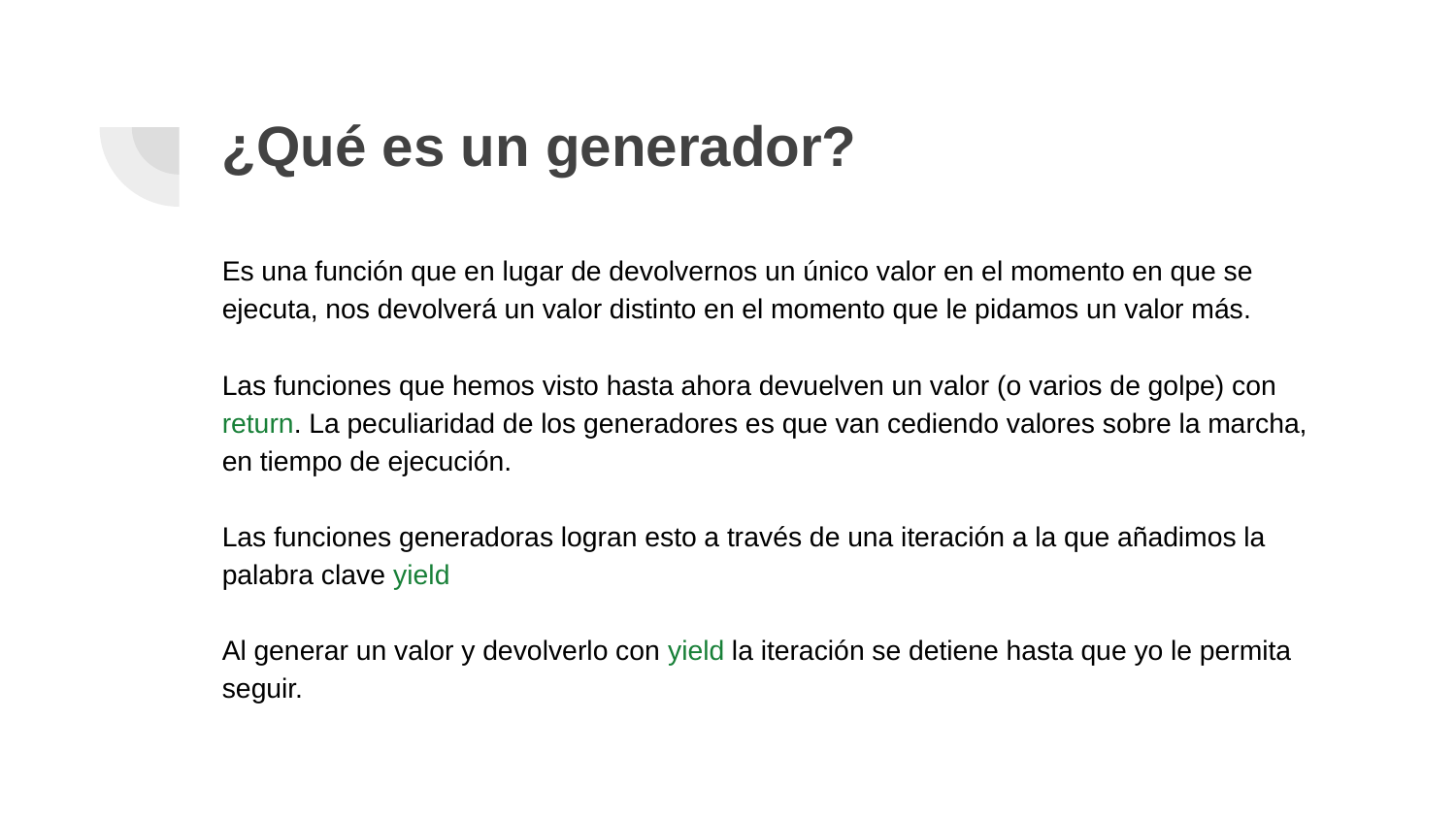

# ¿Qué es un generador?
Es una función que en lugar de devolvernos un único valor en el momento en que se ejecuta, nos devolverá un valor distinto en el momento que le pidamos un valor más.

Las funciones que hemos visto hasta ahora devuelven un valor (o varios de golpe) con return. La peculiaridad de los generadores es que van cediendo valores sobre la marcha, en tiempo de ejecución.

Las funciones generadoras logran esto a través de una iteración a la que añadimos la palabra clave yield

Al generar un valor y devolverlo con yield la iteración se detiene hasta que yo le permita seguir.